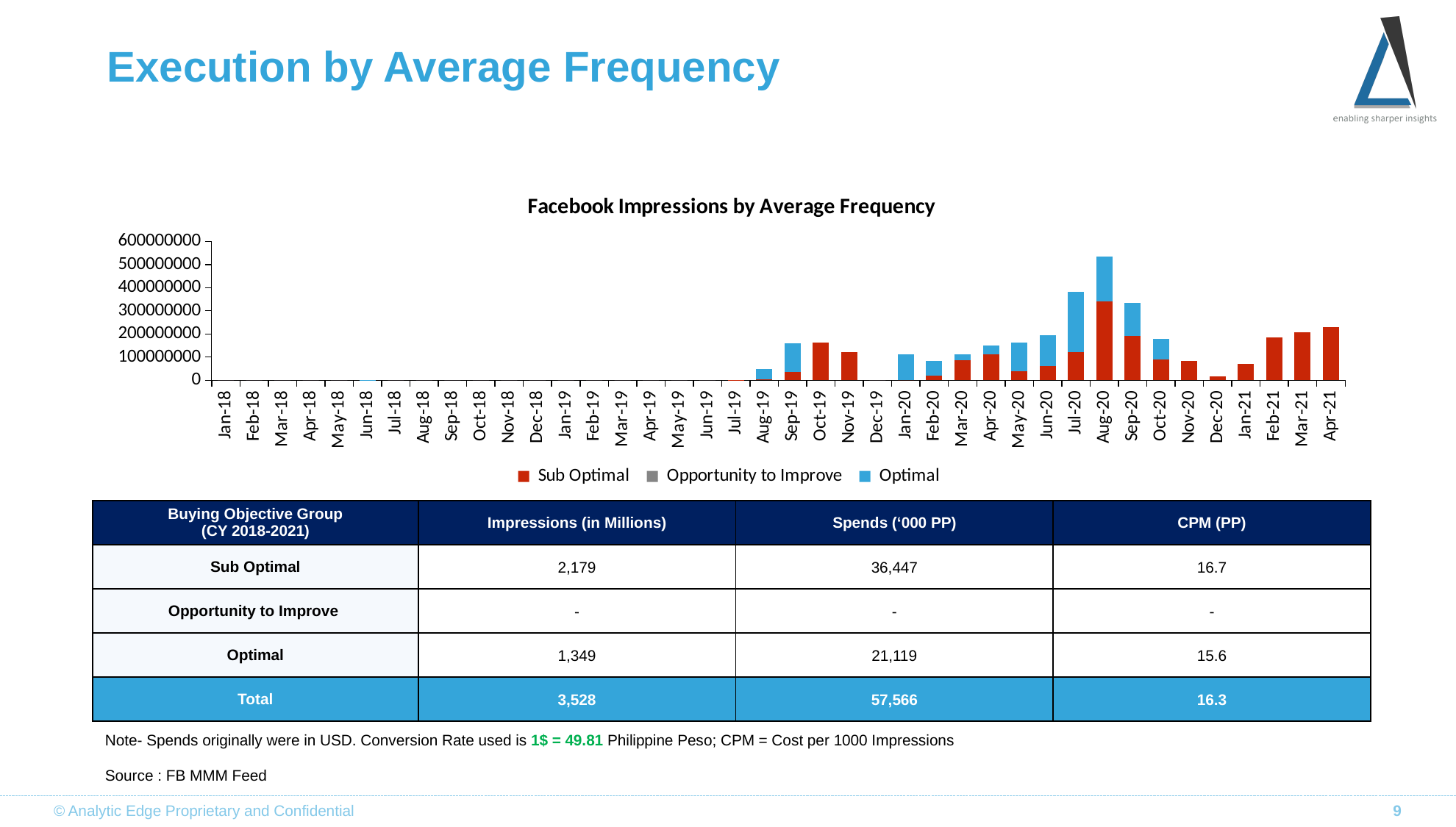

# Execution by Average Frequency

### Chart: Facebook Impressions by Average Frequency

| Category |  Sub Optimal  |  Opportunity to Improve  |  Optimal  |
|---|---|---|---|
| 43101 | 0.0 | None | 0.0 |
| 43132 | 0.0 | None | 0.0 |
| 43160 | 0.0 | None | 0.0 |
| 43191 | 0.0 | None | 0.0 |
| 43221 | 0.0 | None | 0.0 |
| 43252 | None | None | 323401.0 |
| 43282 | 0.0 | None | 0.0 |
| 43313 | 0.0 | None | 0.0 |
| 43344 | 0.0 | None | 0.0 |
| 43374 | 0.0 | None | 0.0 |
| 43405 | 0.0 | None | 0.0 |
| 43435 | 0.0 | None | 0.0 |
| 43466 | 0.0 | None | 0.0 |
| 43497 | 0.0 | None | 0.0 |
| 43525 | 0.0 | None | 0.0 |
| 43556 | 0.0 | None | 0.0 |
| 43586 | 0.0 | None | 0.0 |
| 43617 | 0.0 | None | 0.0 |
| 43647 | 39814.0 | None | None |
| 43678 | 2683859.0 | None | 45325610.0 |
| 43709 | 34397639.0 | None | 124225623.0 |
| 43739 | 163675731.0 | None | None |
| 43770 | 120501834.0 | None | None |
| 43800 | 0.0 | None | 0.0 |
| 43831 | 0.0 | None | 111545921.0 |
| 43862 | 20125578.0 | None | 63659905.0 |
| 43891 | 86009025.0 | None | 25493266.0 |
| 43922 | 113216725.0 | None | 36085851.0 |
| 43952 | 39908454.0 | None | 124417581.0 |
| 43983 | 59943743.0 | None | 134063582.0 |
| 44013 | 122534065.0 | None | 260170019.0 |
| 44044 | 342510487.0 | None | 192200356.0 |
| 44075 | 191551300.0 | None | 144420534.0 |
| 44105 | 91007058.0 | None | 87449639.0 |
| 44136 | 84082273.0 | None | None |
| 44166 | 15858219.0 | None | None |
| 44197 | 70032961.0 | None | None |
| 44228 | 183790881.0 | None | None |
| 44256 | 206422329.0 | None | None |
| 44287 | 230742470.0 | None | None |
| Buying Objective Group (CY 2018-2021) | Impressions (in Millions) | Spends (‘000 PP) | CPM (PP) |
| --- | --- | --- | --- |
| Sub Optimal | 2,179 | 36,447 | 16.7 |
| Opportunity to Improve | - | - | - |
| Optimal | 1,349 | 21,119 | 15.6 |
| Total | 3,528 | 57,566 | 16.3 |
Note- Spends originally were in USD. Conversion Rate used is 1$ = 49.81 Philippine Peso; CPM = Cost per 1000 Impressions
Source : FB MMM Feed
© Analytic Edge Proprietary and Confidential
9